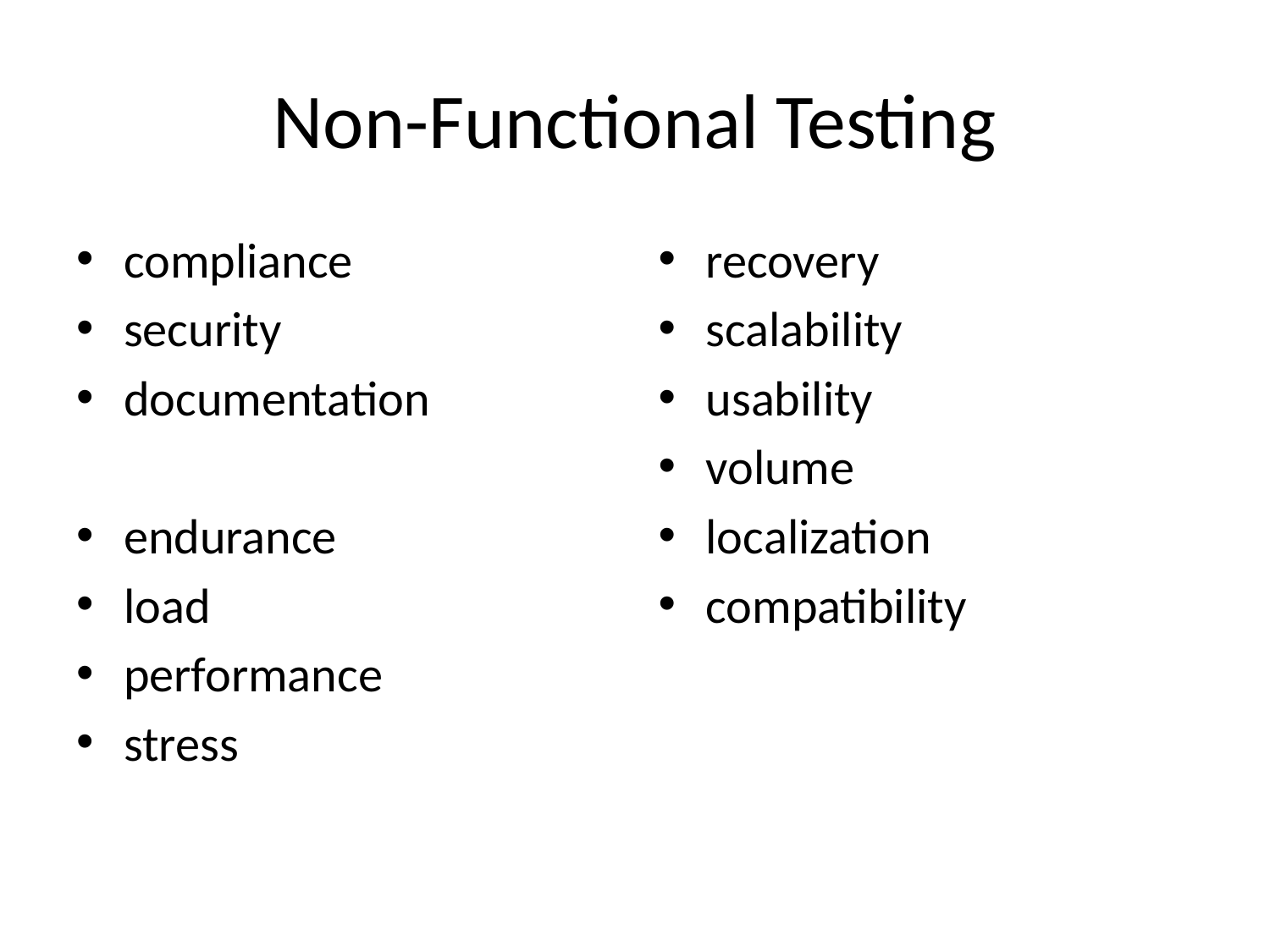

# Non-Functional Testing
compliance
security
documentation

endurance
load
performance
stress
recovery
scalability
usability
volume
localization
compatibility